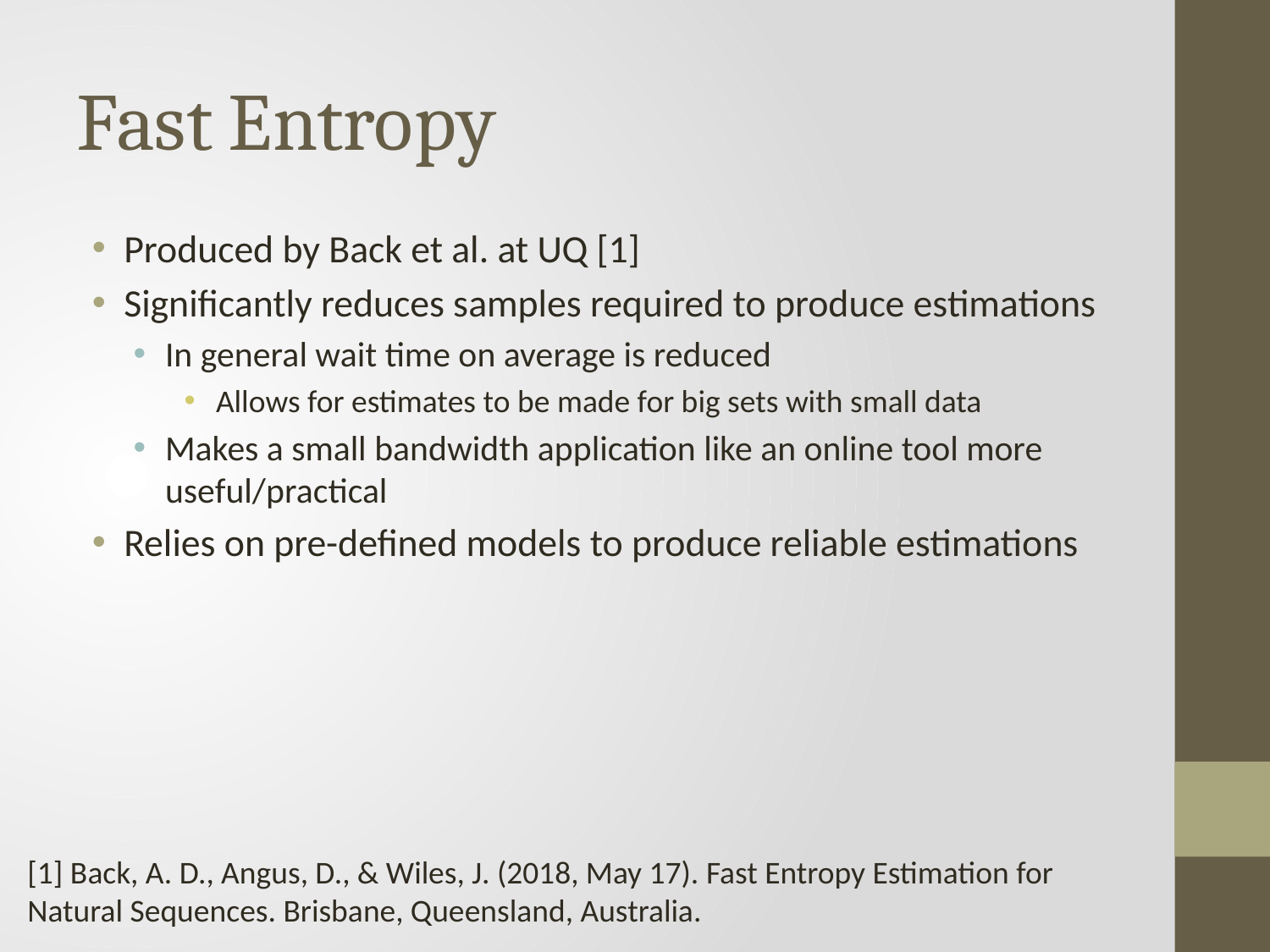

# Fast Entropy
Produced by Back et al. at UQ [1]
Significantly reduces samples required to produce estimations
In general wait time on average is reduced
Allows for estimates to be made for big sets with small data
Makes a small bandwidth application like an online tool more useful/practical
Relies on pre-defined models to produce reliable estimations
[1] Back, A. D., Angus, D., & Wiles, J. (2018, May 17). Fast Entropy Estimation for Natural Sequences. Brisbane, Queensland, Australia.